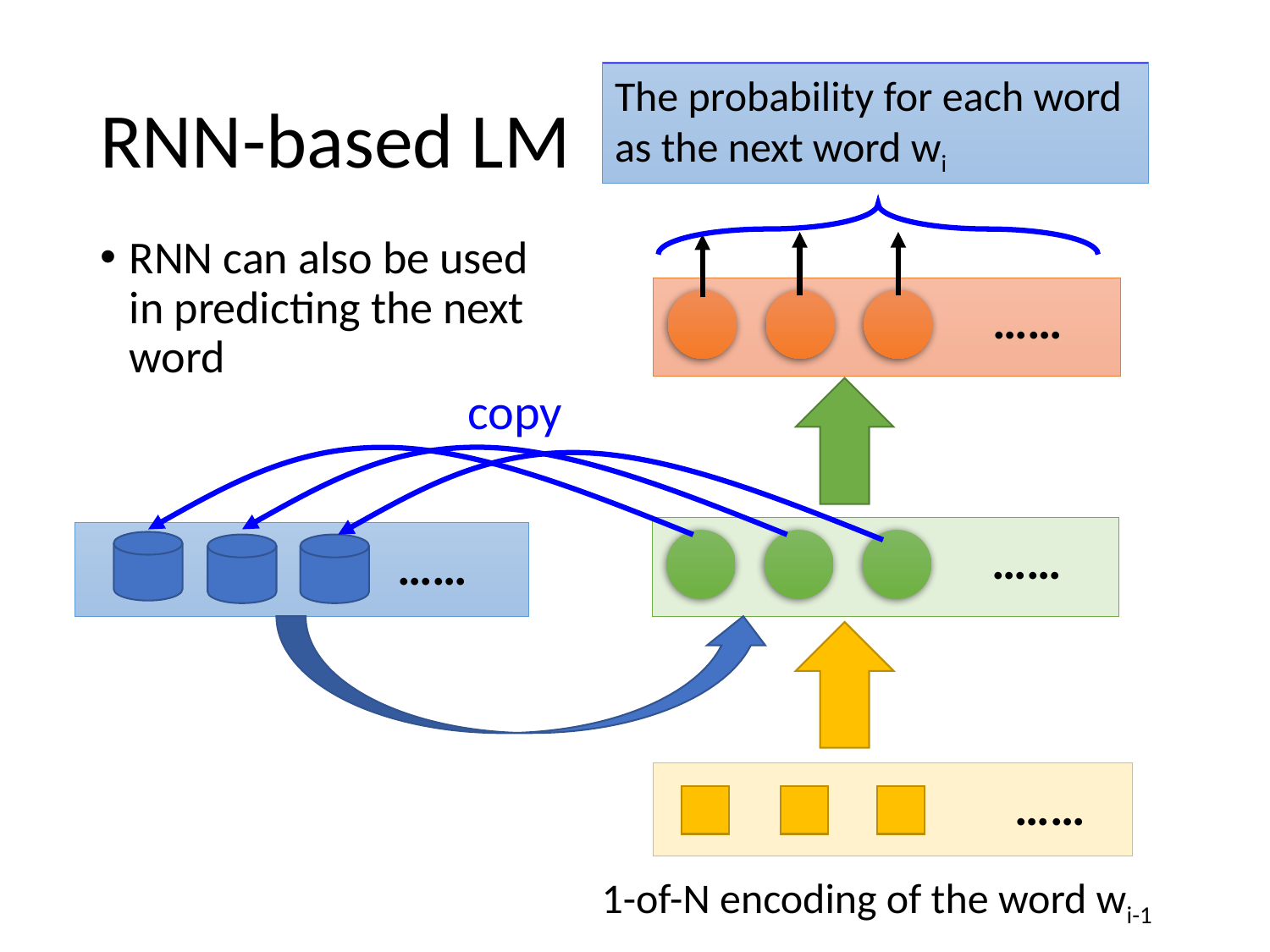

# RNN-based LM
The probability for each word as the next word wi
RNN can also be used in predicting the next word

……

copy

……
……

……

1-of-N encoding of the word wi-1